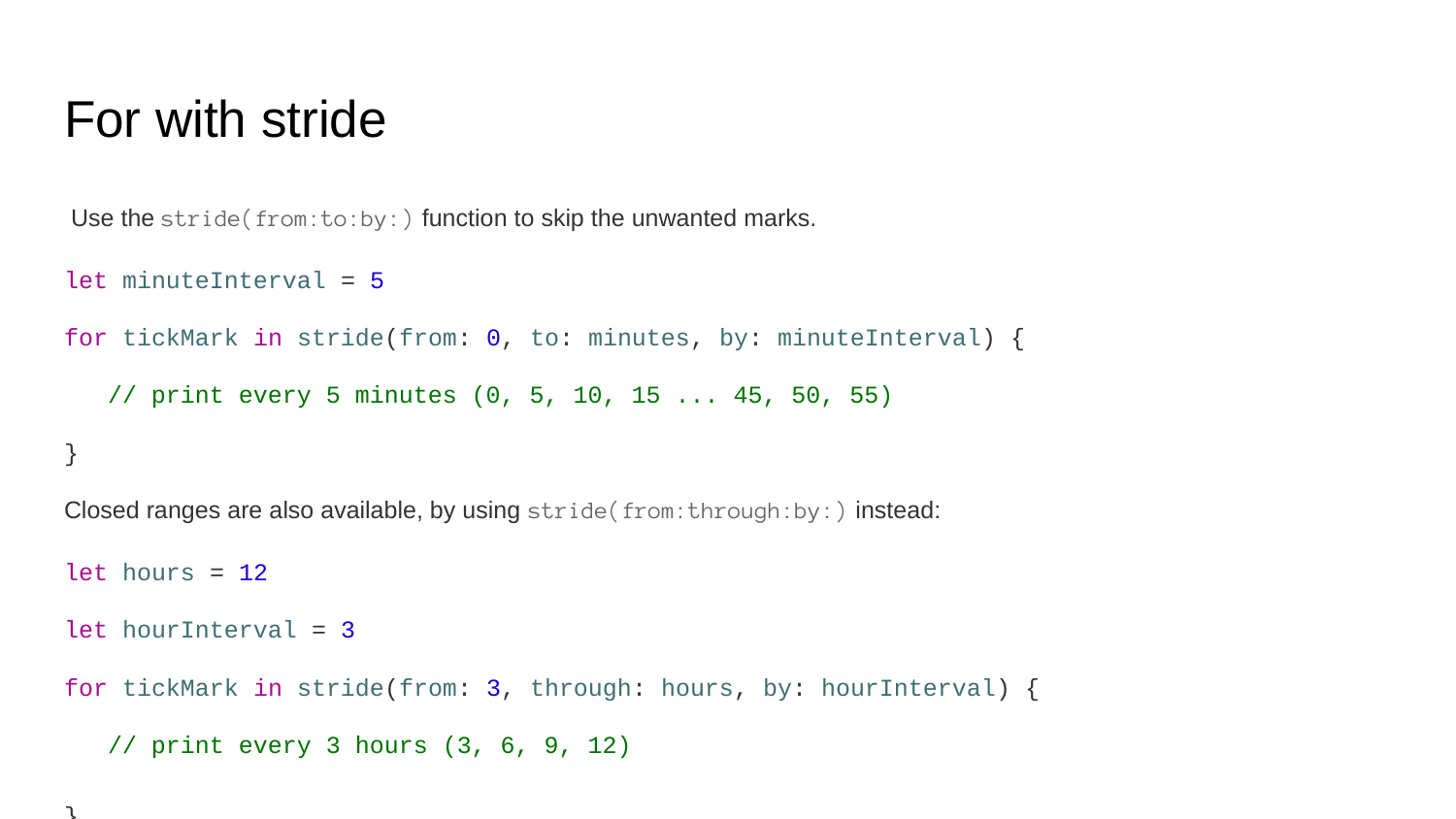

# For with stride
 Use the stride(from:to:by:) function to skip the unwanted marks.
let minuteInterval = 5
for tickMark in stride(from: 0, to: minutes, by: minuteInterval) {
   // print every 5 minutes (0, 5, 10, 15 ... 45, 50, 55)
}
Closed ranges are also available, by using stride(from:through:by:) instead:
let hours = 12
let hourInterval = 3
for tickMark in stride(from: 3, through: hours, by: hourInterval) {
   // print every 3 hours (3, 6, 9, 12)
}